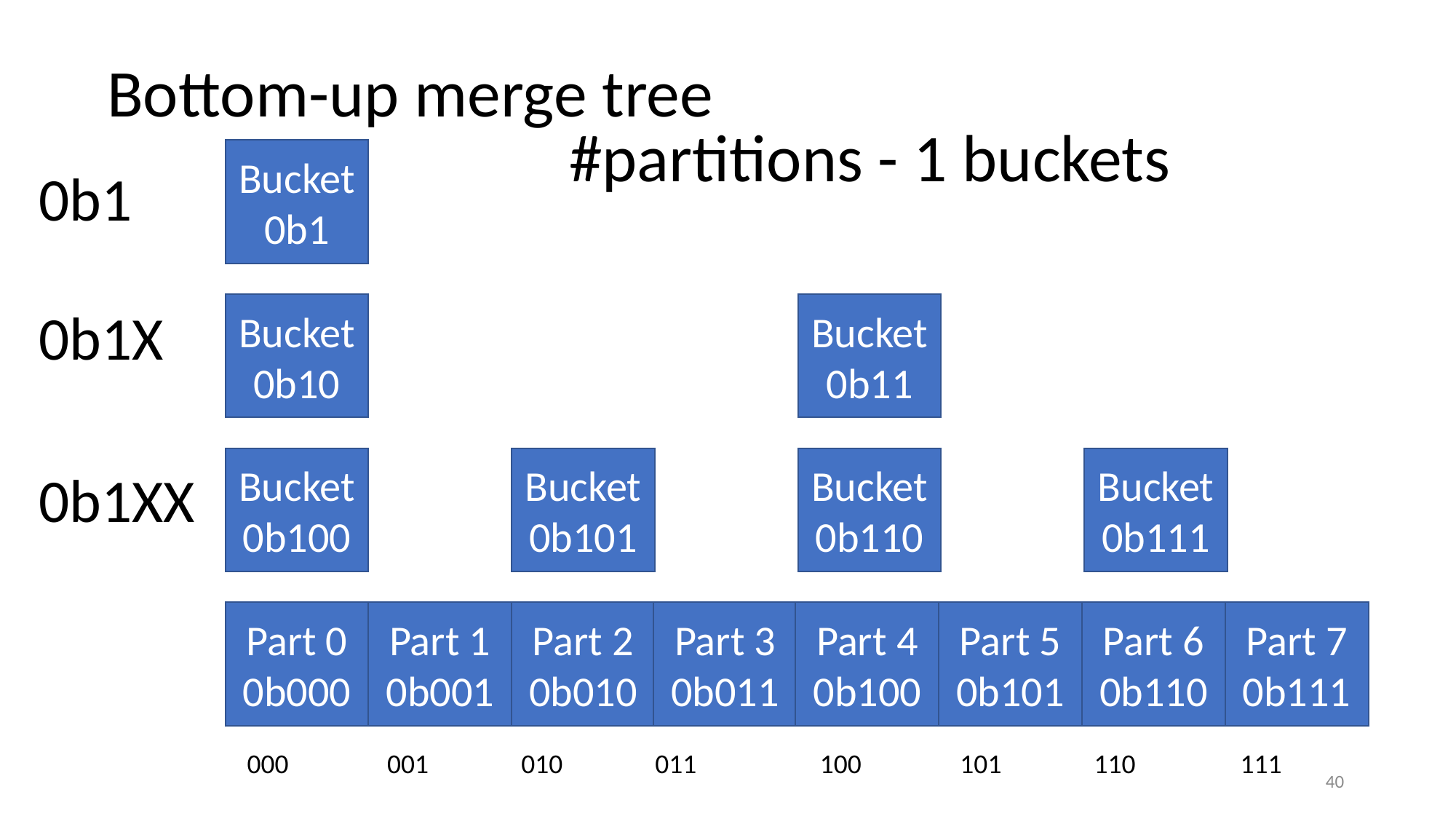

Bottom-up merge tree
#partitions - 1 buckets
Bucket
0b1
0b1
0b1X
Bucket
0b10
Bucket
0b11
Bucket
0b110
Bucket
0b111
Bucket
0b100
Bucket
0b101
0b1XX
Part 5
0b101
Part 6
0b110
Part 7
0b111
Part 0
0b000
Part 1
0b001
Part 2
0b010
Part 3
0b011
Part 4
0b100
000                001               010               011                    100                101               110                 111
40